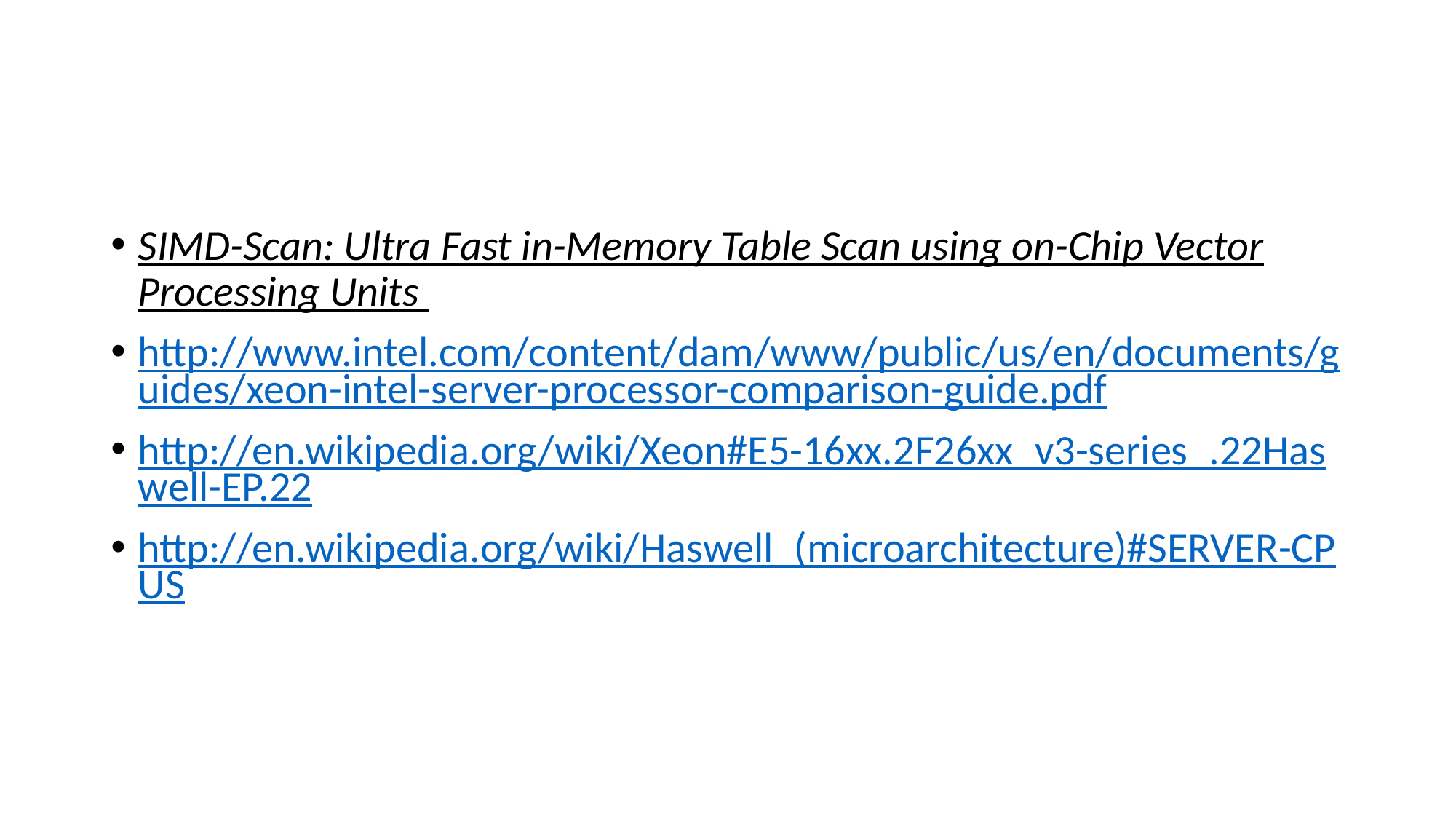

#
SIMD-Scan: Ultra Fast in-Memory Table Scan using on-Chip Vector Processing Units
http://www.intel.com/content/dam/www/public/us/en/documents/guides/xeon-intel-server-processor-comparison-guide.pdf
http://en.wikipedia.org/wiki/Xeon#E5-16xx.2F26xx_v3-series_.22Haswell-EP.22
http://en.wikipedia.org/wiki/Haswell_(microarchitecture)#SERVER-CPUS